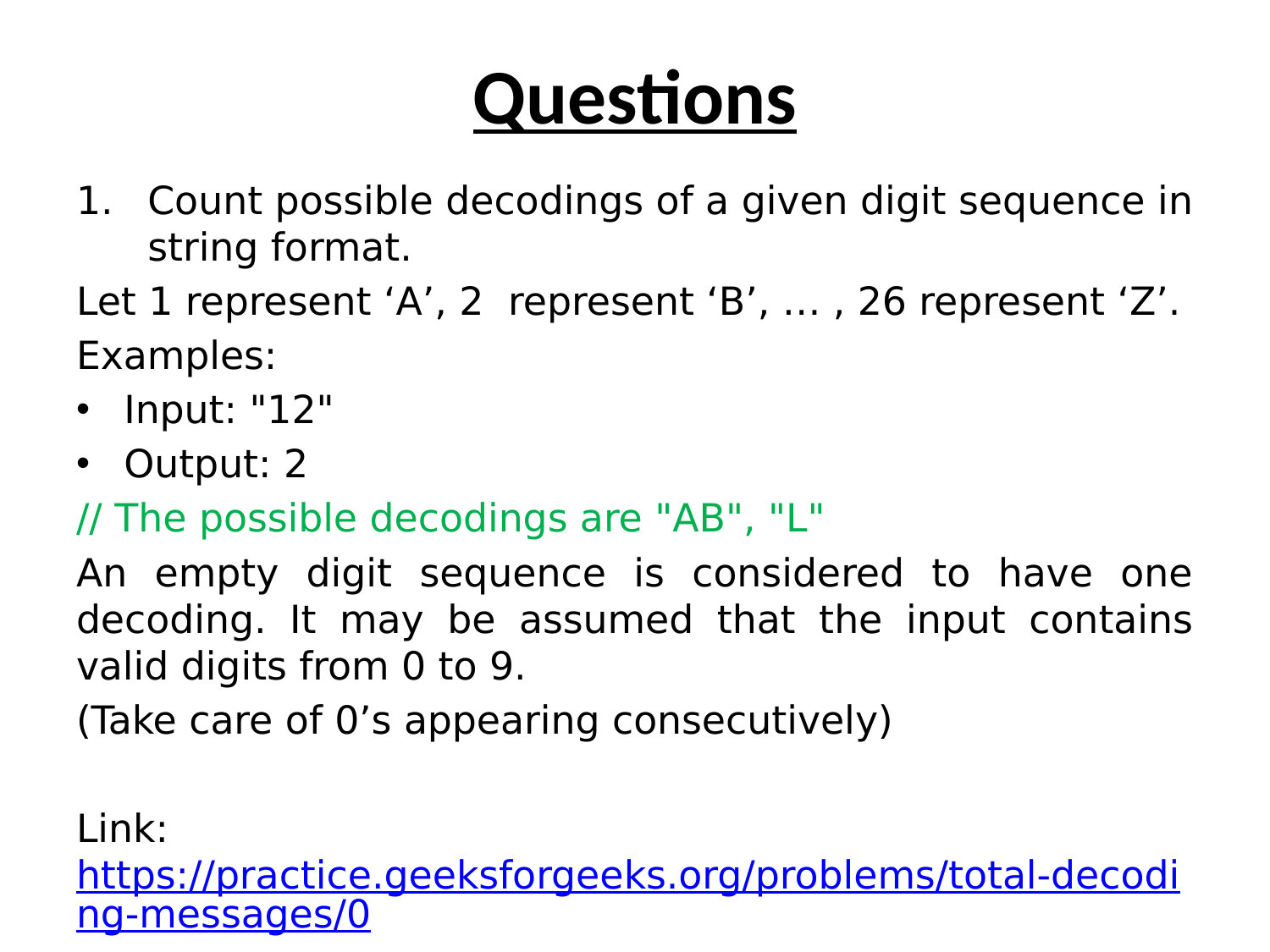

# Questions
Count possible decodings of a given digit sequence in string format.
Let 1 represent ‘A’, 2  represent ‘B’, … , 26 represent ‘Z’.
Examples:
Input: "12"
Output: 2
// The possible decodings are "AB", "L"
An empty digit sequence is considered to have one decoding. It may be assumed that the input contains valid digits from 0 to 9.
(Take care of 0’s appearing consecutively)

Link: https://practice.geeksforgeeks.org/problems/total-decoding-messages/0